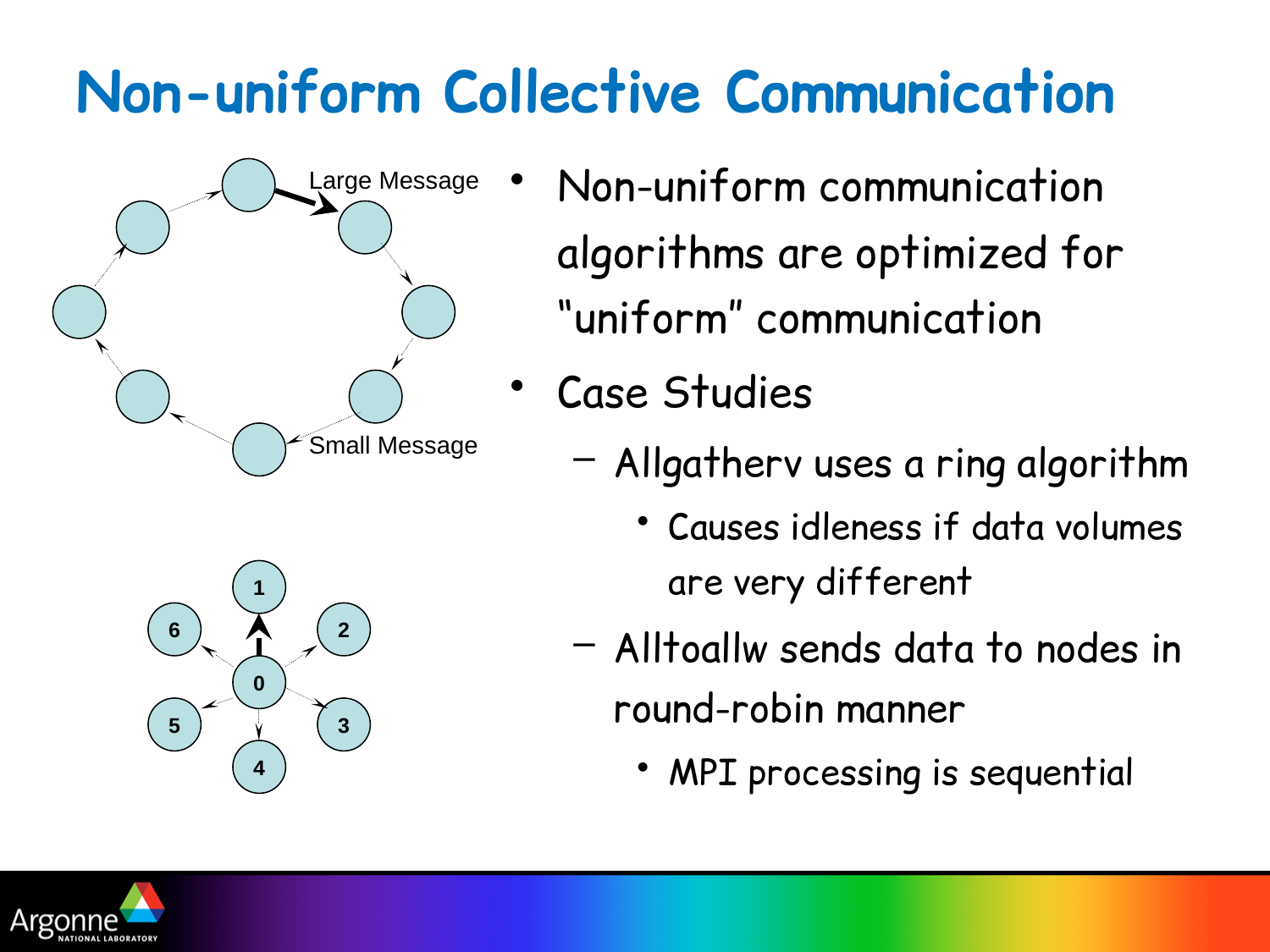

# Non-uniform Collective Communication
Non-uniform communication algorithms are optimized for “uniform” communication
Case Studies
Allgatherv uses a ring algorithm
Causes idleness if data volumes are very different
Alltoallw sends data to nodes in round-robin manner
MPI processing is sequential

Large Message

Small Message
1
6
2

0

5

3

4